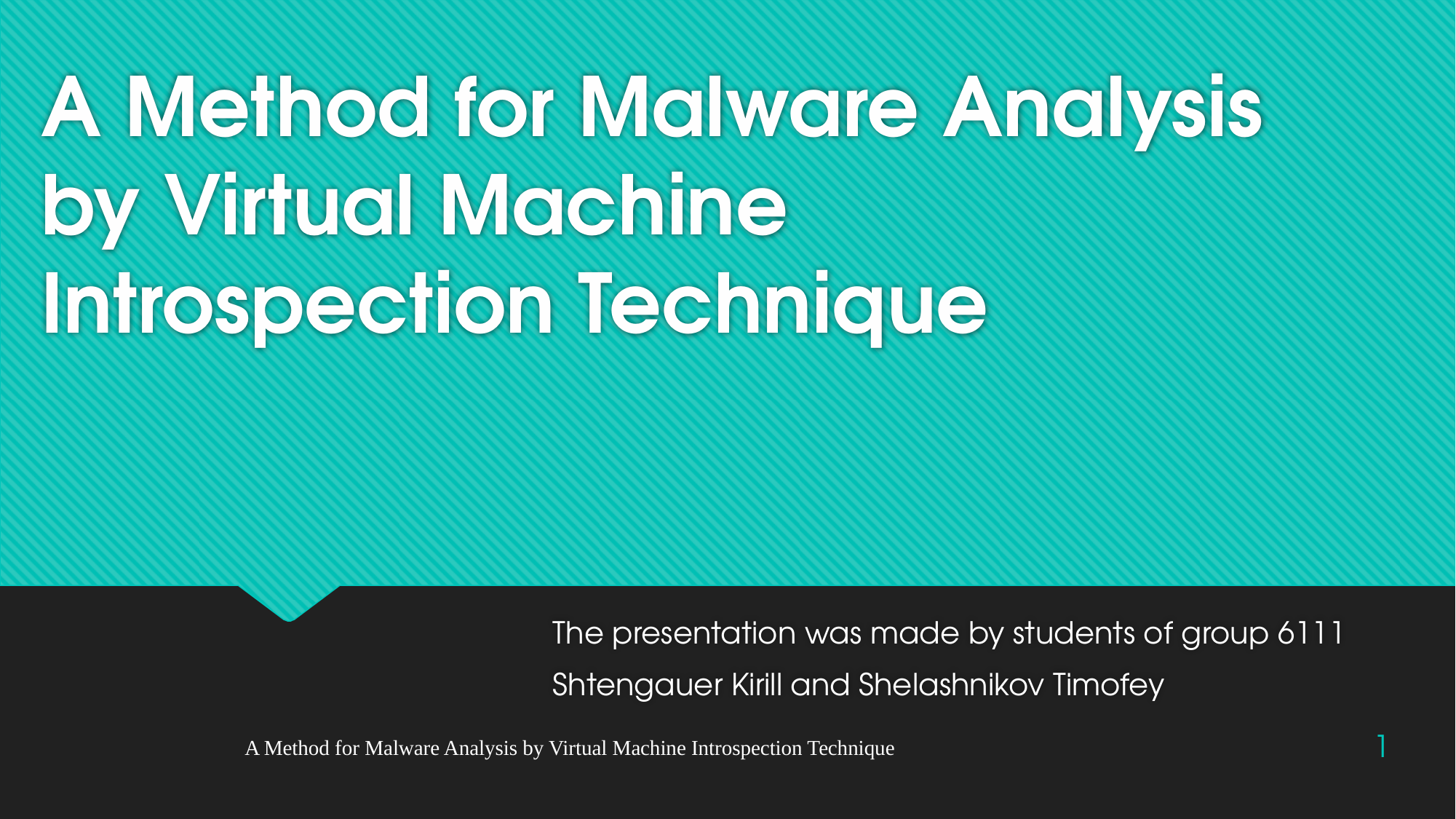

# A Method for Malware Analysis by Virtual Machine Introspection Technique
The presentation was made by students of group 6111
Shtengauer Kirill and Shelashnikov Timofey
1
A Method for Malware Analysis by Virtual Machine Introspection Technique